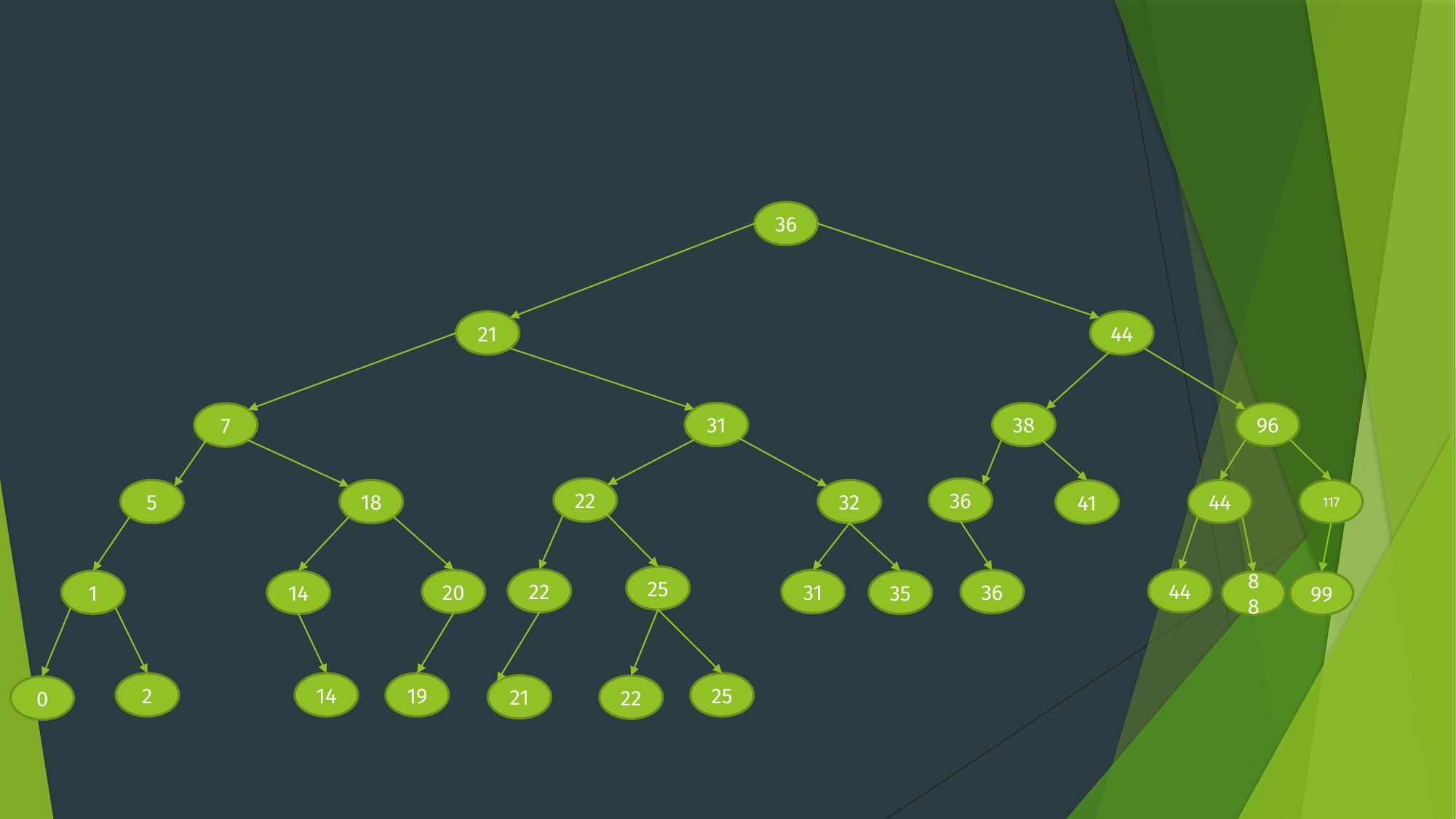

36
21
44
31
38
96
7
22
36
5
18
32
44
117
41
25
22
44
20
31
36
1
14
35
88
99
2
14
19
25
21
22
0